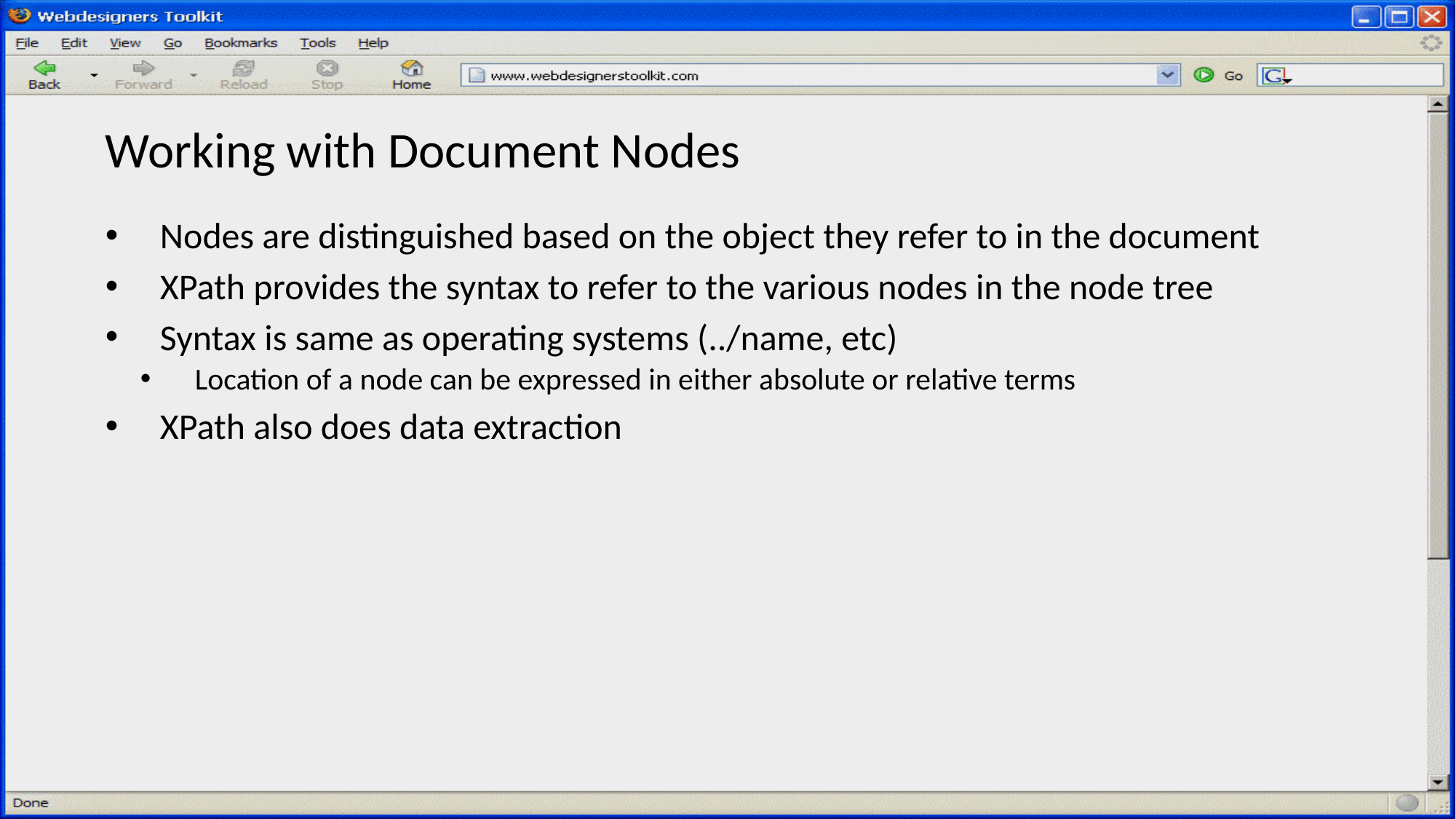

17
# Working with Document Nodes
Nodes are distinguished based on the object they refer to in the document
XPath provides the syntax to refer to the various nodes in the node tree
Syntax is same as operating systems (../name, etc)
Location of a node can be expressed in either absolute or relative terms
XPath also does data extraction